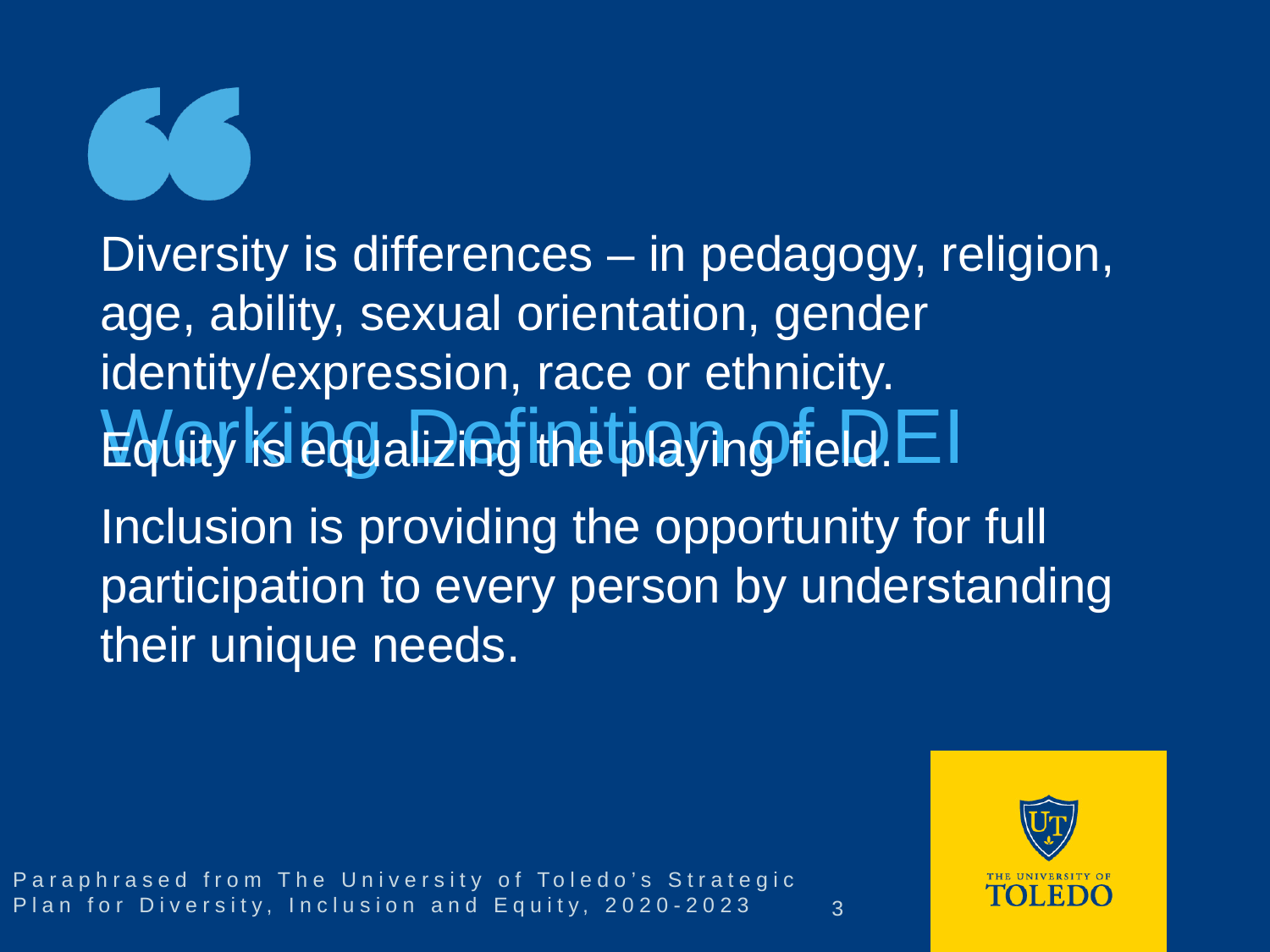

Diversity is differences – in pedagogy, religion, age, ability, sexual orientation, gender identity/expression, race or ethnicity.
Equity is equalizing the playing field.
Inclusion is providing the opportunity for full participation to every person by understanding their unique needs.
# Working Definition of DEI
Paraphrased from The University of Toledo’s Strategic Plan for Diversity, Inclusion and Equity, 2020-2023
3